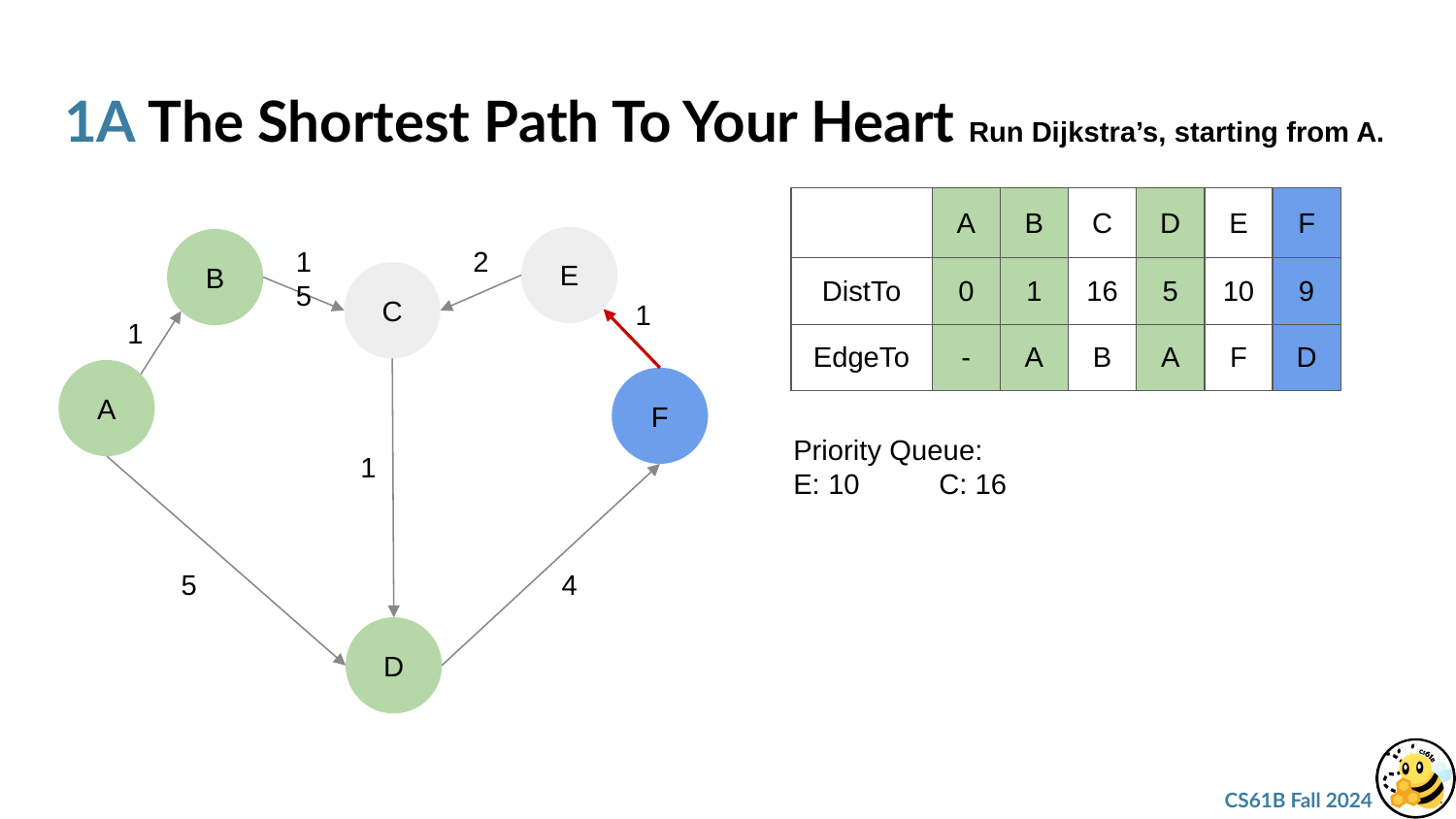

# 1A The Shortest Path To Your Heart Run Dijkstra’s, starting from A.
|  | A | B | C | D | E | F |
| --- | --- | --- | --- | --- | --- | --- |
| DistTo | 0 | 1 | 16 | 5 | 10 | 9 |
| EdgeTo | - | A | B | A | F | D |
E
B
15
2
C
1
1
A
F
Priority Queue:
E: 10	C: 16
1
5
4
D